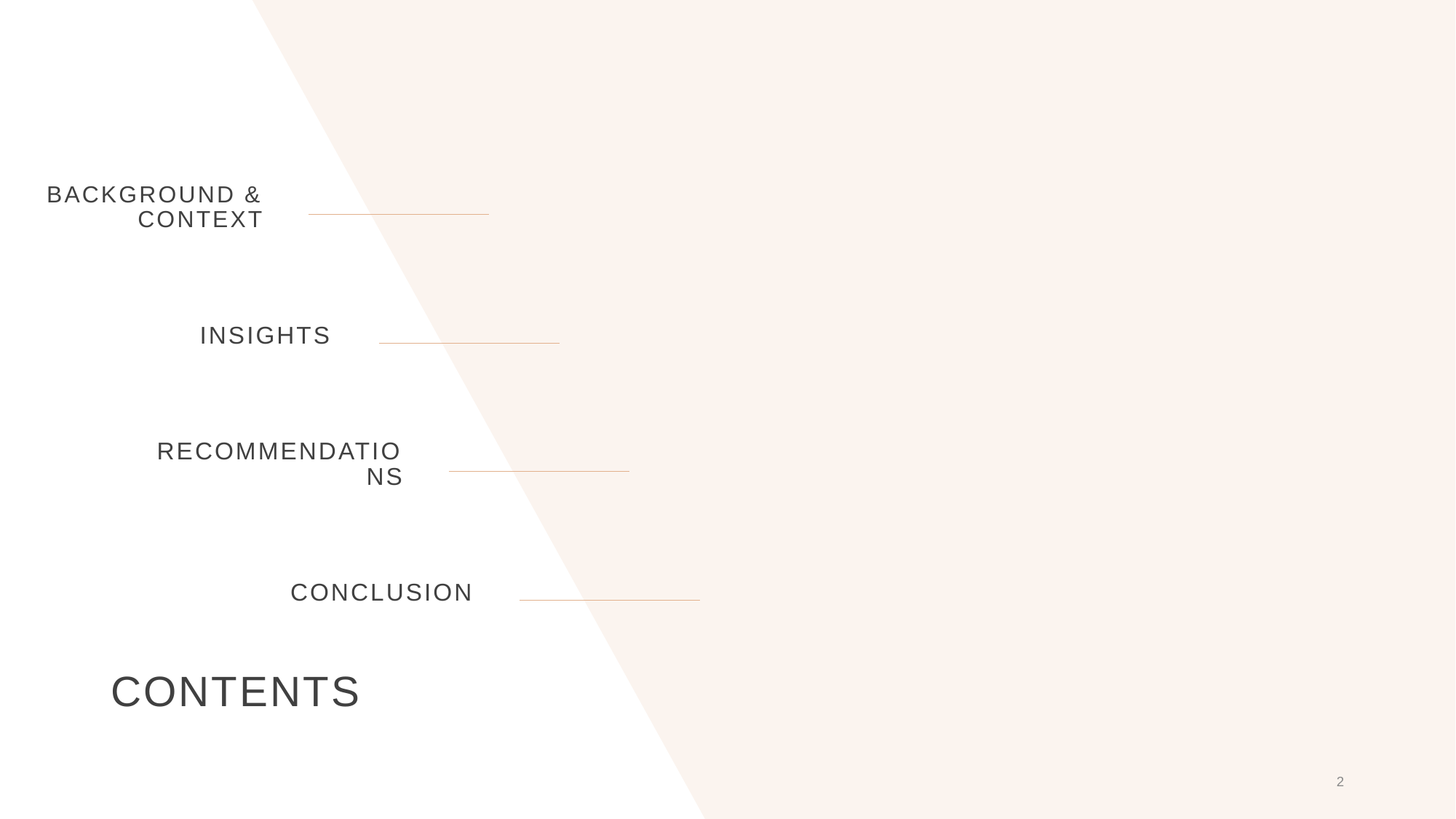

Background & Context
insights
recommendations
conclusion
# contents
2